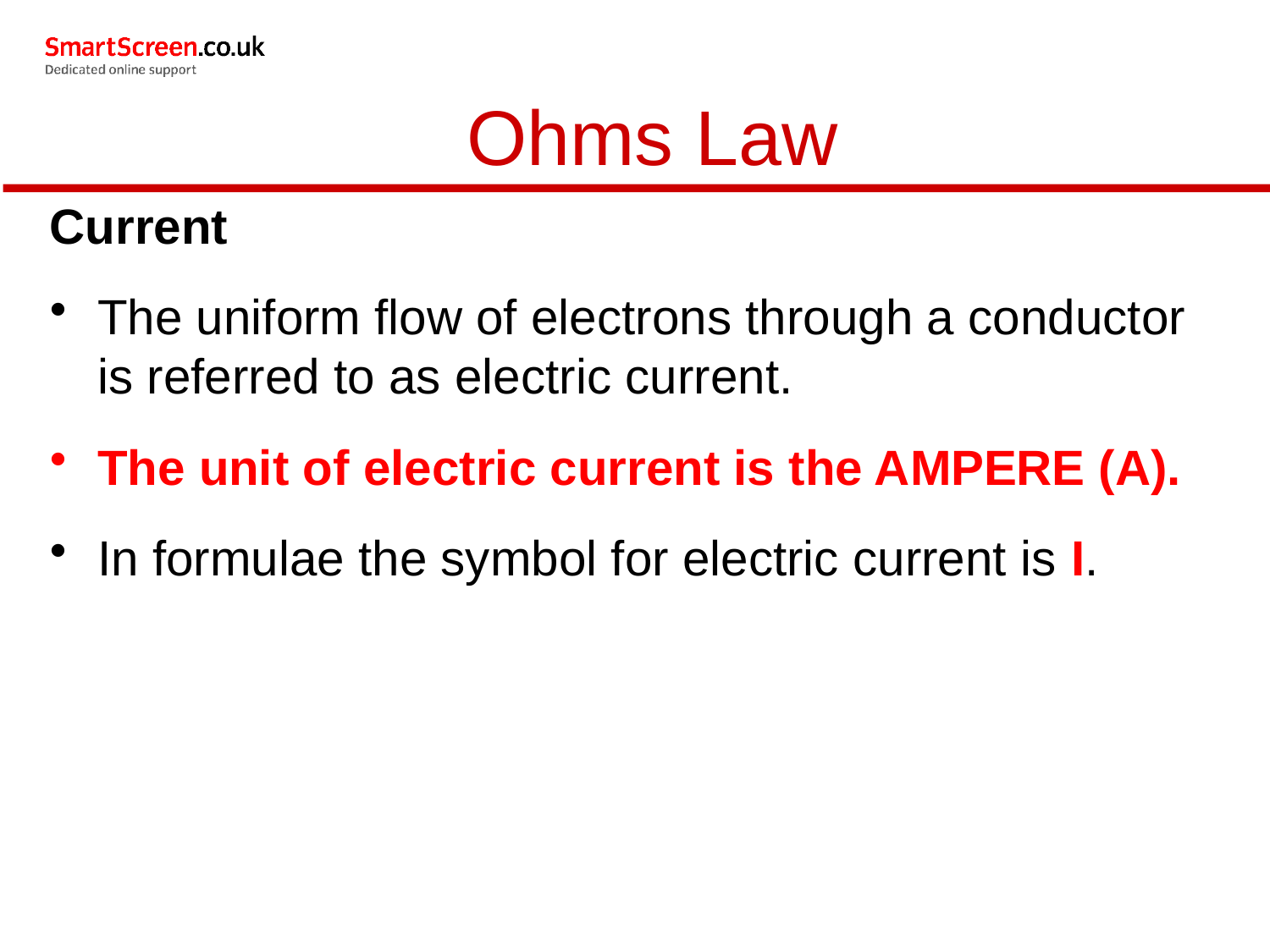

# Ohms Law
Current
The uniform flow of electrons through a conductor is referred to as electric current.
The unit of electric current is the AMPERE (A).
In formulae the symbol for electric current is I.